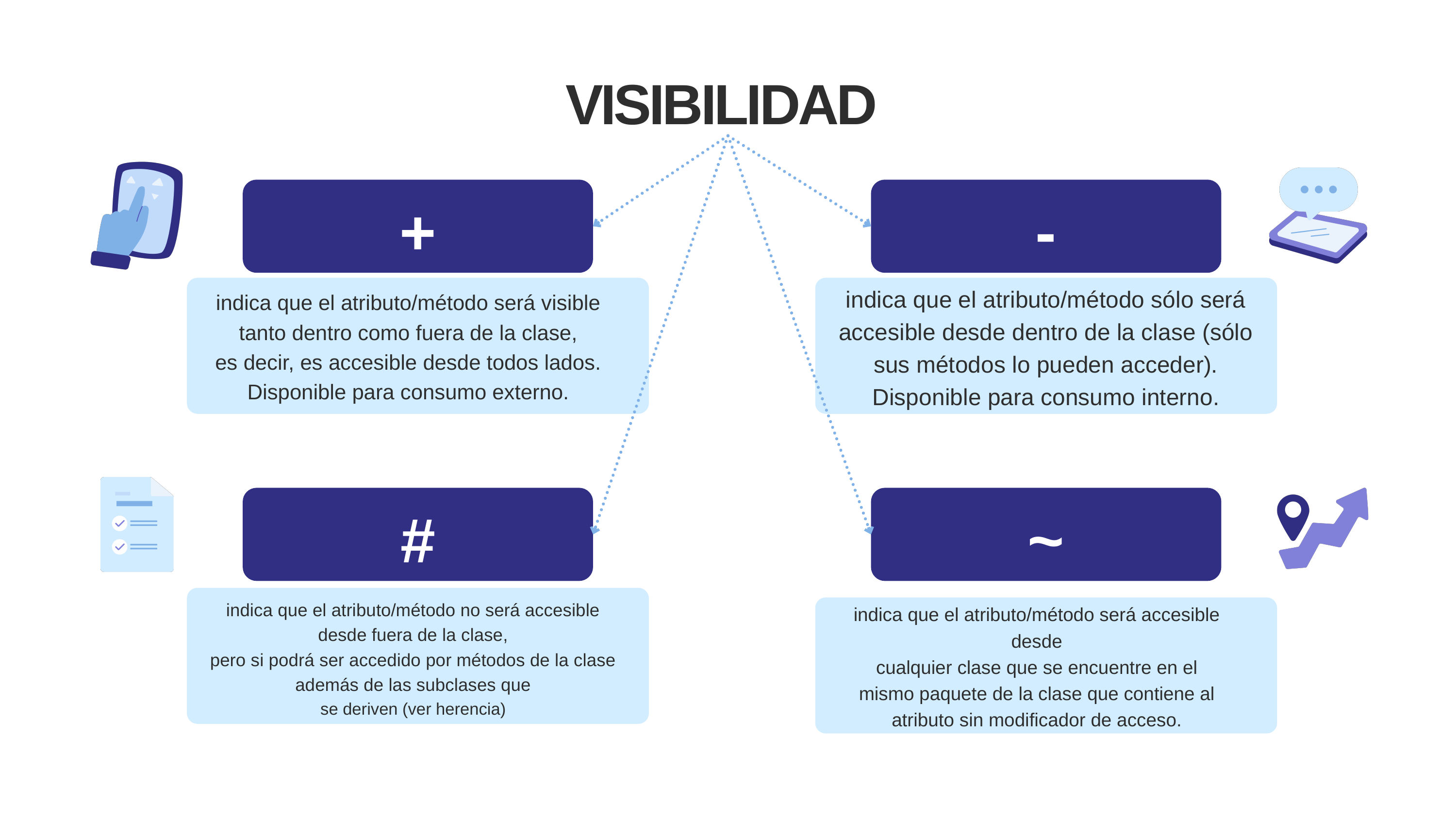

VISIBILIDAD

+

-

indica que el atributo/método sólo será accesible desde dentro de la clase (sólo
sus métodos lo pueden acceder). Disponible para consumo interno.
indica que el atributo/método será visible tanto dentro como fuera de la clase,
es decir, es accesible desde todos lados. Disponible para consumo externo.

#

~

indica que el atributo/método no será accesible desde fuera de la clase,
pero si podrá ser accedido por métodos de la clase además de las subclases que
se deriven (ver herencia)

indica que el atributo/método será accesible desde
cualquier clase que se encuentre en el mismo paquete de la clase que contiene al
atributo sin modificador de acceso.